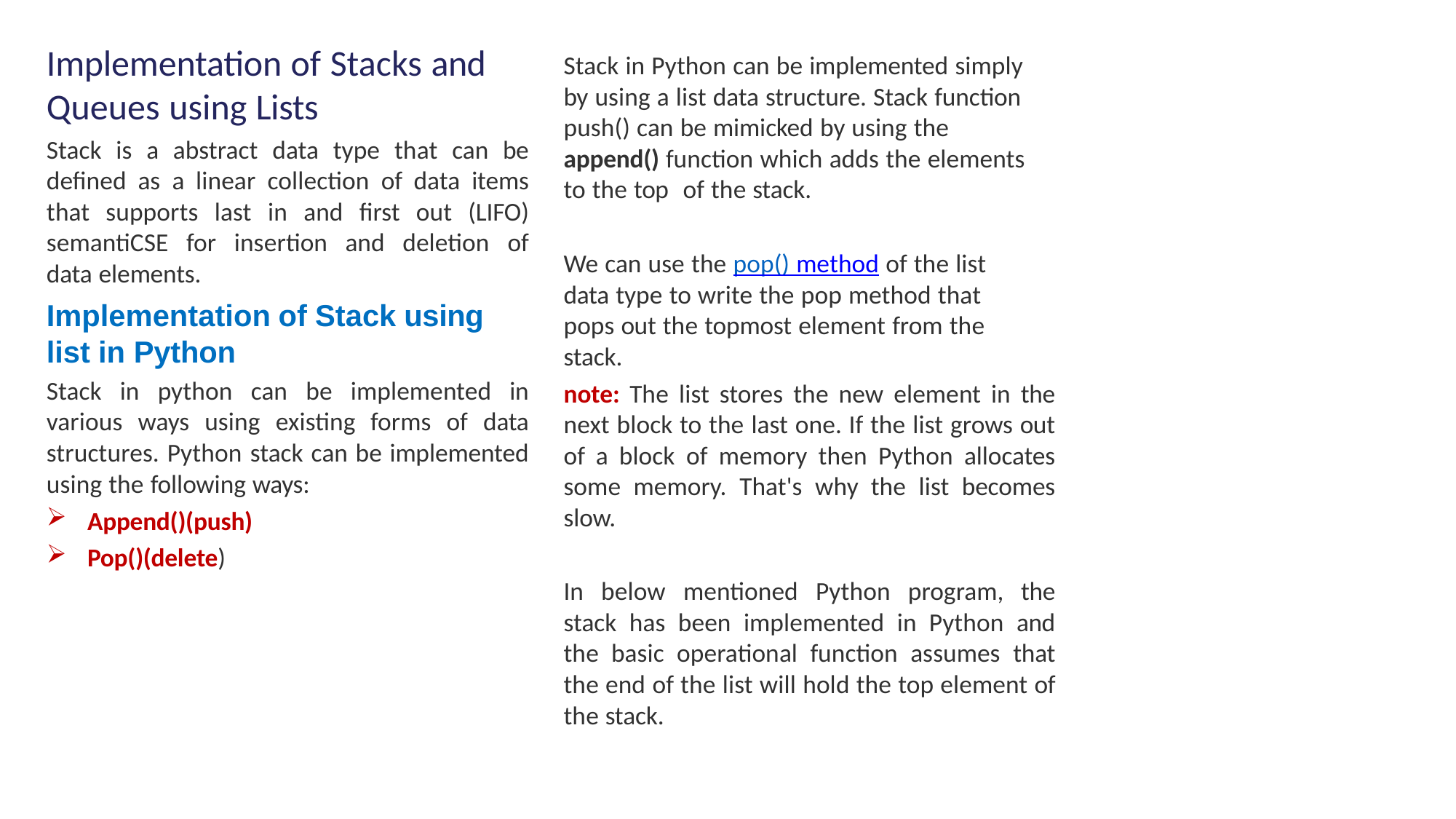

# Implementation of Stacks and Queues using Lists
Stack in Python can be implemented simply by using a list data structure. Stack function push() can be mimicked by using the append() function which adds the elements to the top of the stack.
Stack is a abstract data type that can be defined as a linear collection of data items that  supports  last  in  and  first  out  (LIFO) semantiCSE for insertion and deletion of data elements.
Implementation of Stack using
list in Python
Stack  in  python  can  be  implemented  in various  ways  using  existing  forms  of  data structures. Python stack can be implemented using the following ways:
Append()(push)
Pop()(delete)
We can use the pop() method of the list data type to write the pop method that pops out the topmost element from the stack.
note: The list stores the new element in the next block to the last one. If the list grows out of a block of memory then Python allocates some memory. That's why the list becomes slow.

In  below  mentioned  Python  program,  the stack has been implemented in Python and the basic operational function assumes that the end of the list will hold the top element of the stack.